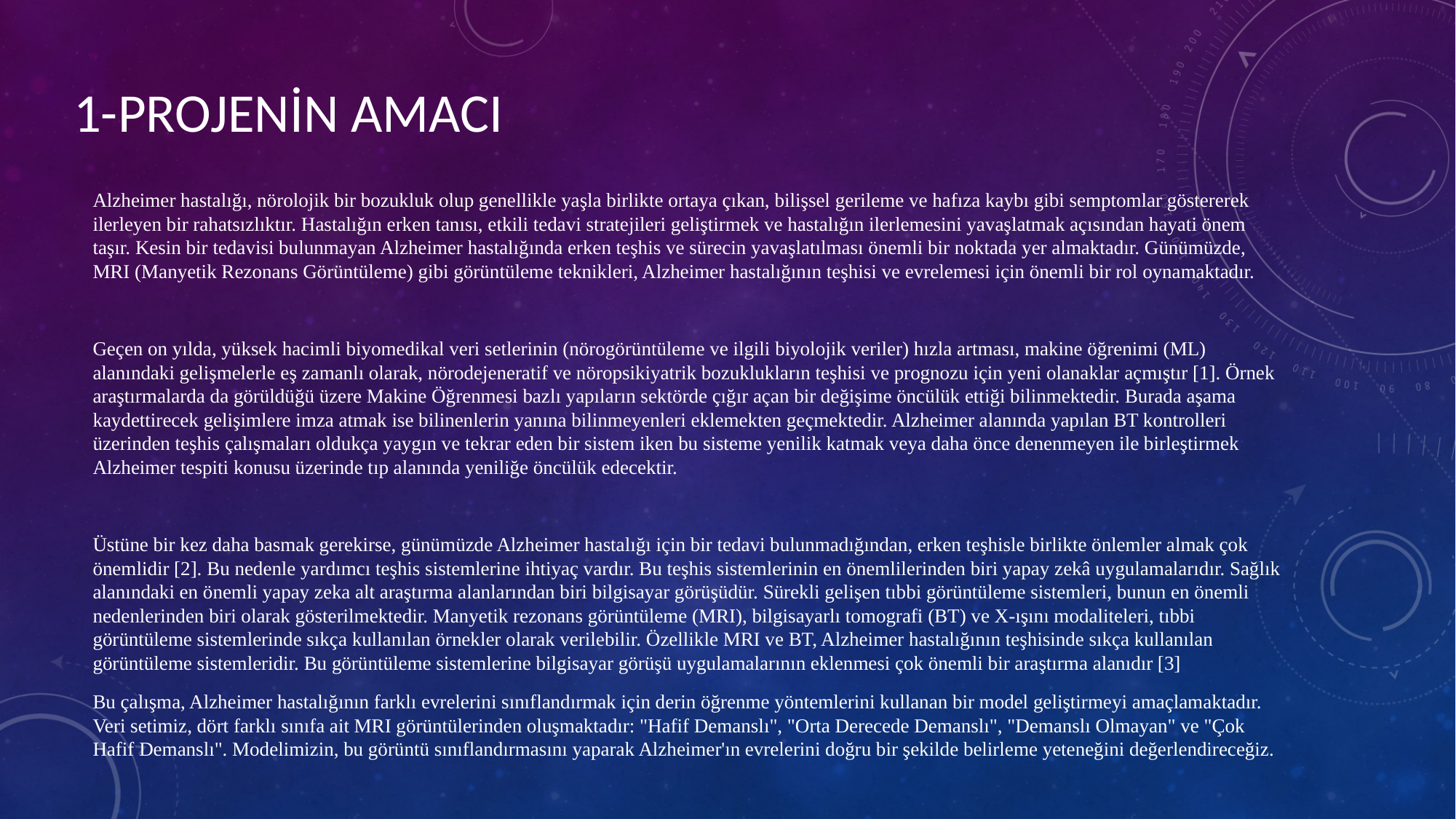

# 1-Projenin amacı
Alzheimer hastalığı, nörolojik bir bozukluk olup genellikle yaşla birlikte ortaya çıkan, bilişsel gerileme ve hafıza kaybı gibi semptomlar göstererek ilerleyen bir rahatsızlıktır. Hastalığın erken tanısı, etkili tedavi stratejileri geliştirmek ve hastalığın ilerlemesini yavaşlatmak açısından hayati önem taşır. Kesin bir tedavisi bulunmayan Alzheimer hastalığında erken teşhis ve sürecin yavaşlatılması önemli bir noktada yer almaktadır. Günümüzde, MRI (Manyetik Rezonans Görüntüleme) gibi görüntüleme teknikleri, Alzheimer hastalığının teşhisi ve evrelemesi için önemli bir rol oynamaktadır.

Geçen on yılda, yüksek hacimli biyomedikal veri setlerinin (nörogörüntüleme ve ilgili biyolojik veriler) hızla artması, makine öğrenimi (ML) alanındaki gelişmelerle eş zamanlı olarak, nörodejeneratif ve nöropsikiyatrik bozuklukların teşhisi ve prognozu için yeni olanaklar açmıştır [1]. Örnek araştırmalarda da görüldüğü üzere Makine Öğrenmesi bazlı yapıların sektörde çığır açan bir değişime öncülük ettiği bilinmektedir. Burada aşama kaydettirecek gelişimlere imza atmak ise bilinenlerin yanına bilinmeyenleri eklemekten geçmektedir. Alzheimer alanında yapılan BT kontrolleri üzerinden teşhis çalışmaları oldukça yaygın ve tekrar eden bir sistem iken bu sisteme yenilik katmak veya daha önce denenmeyen ile birleştirmek Alzheimer tespiti konusu üzerinde tıp alanında yeniliğe öncülük edecektir.

Üstüne bir kez daha basmak gerekirse, günümüzde Alzheimer hastalığı için bir tedavi bulunmadığından, erken teşhisle birlikte önlemler almak çok önemlidir [2]. Bu nedenle yardımcı teşhis sistemlerine ihtiyaç vardır. Bu teşhis sistemlerinin en önemlilerinden biri yapay zekâ uygulamalarıdır. Sağlık alanındaki en önemli yapay zeka alt araştırma alanlarından biri bilgisayar görüşüdür. Sürekli gelişen tıbbi görüntüleme sistemleri, bunun en önemli nedenlerinden biri olarak gösterilmektedir. Manyetik rezonans görüntüleme (MRI), bilgisayarlı tomografi (BT) ve X-ışını modaliteleri, tıbbi görüntüleme sistemlerinde sıkça kullanılan örnekler olarak verilebilir. Özellikle MRI ve BT, Alzheimer hastalığının teşhisinde sıkça kullanılan görüntüleme sistemleridir. Bu görüntüleme sistemlerine bilgisayar görüşü uygulamalarının eklenmesi çok önemli bir araştırma alanıdır [3]
Bu çalışma, Alzheimer hastalığının farklı evrelerini sınıflandırmak için derin öğrenme yöntemlerini kullanan bir model geliştirmeyi amaçlamaktadır. Veri setimiz, dört farklı sınıfa ait MRI görüntülerinden oluşmaktadır: "Hafif Demanslı", "Orta Derecede Demanslı", "Demanslı Olmayan" ve "Çok Hafif Demanslı". Modelimizin, bu görüntü sınıflandırmasını yaparak Alzheimer'ın evrelerini doğru bir şekilde belirleme yeteneğini değerlendireceğiz.